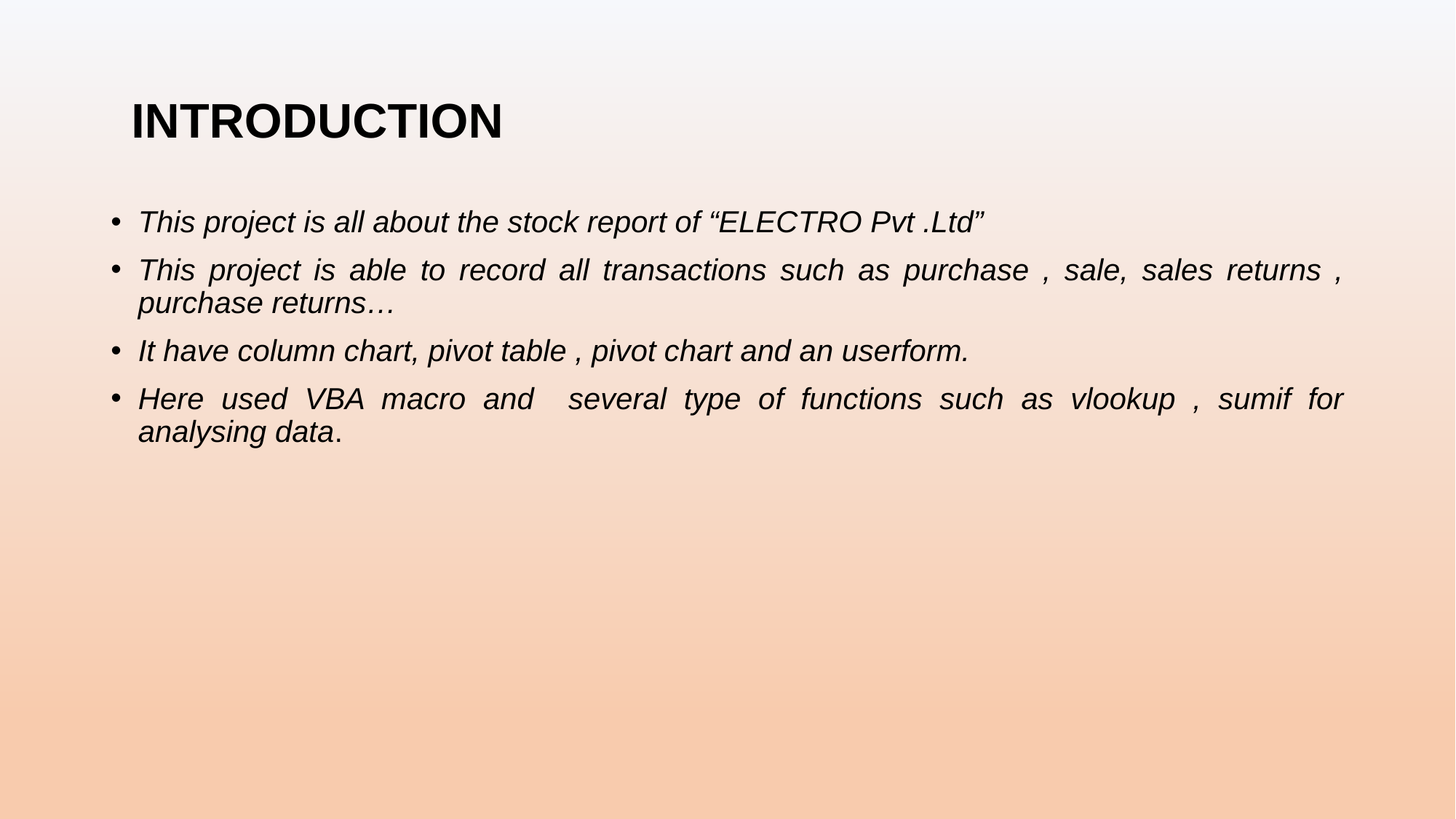

# INTRODUCTION
This project is all about the stock report of “ELECTRO Pvt .Ltd”
This project is able to record all transactions such as purchase , sale, sales returns , purchase returns…
It have column chart, pivot table , pivot chart and an userform.
Here used VBA macro and  several type of functions such as vlookup , sumif for analysing data.